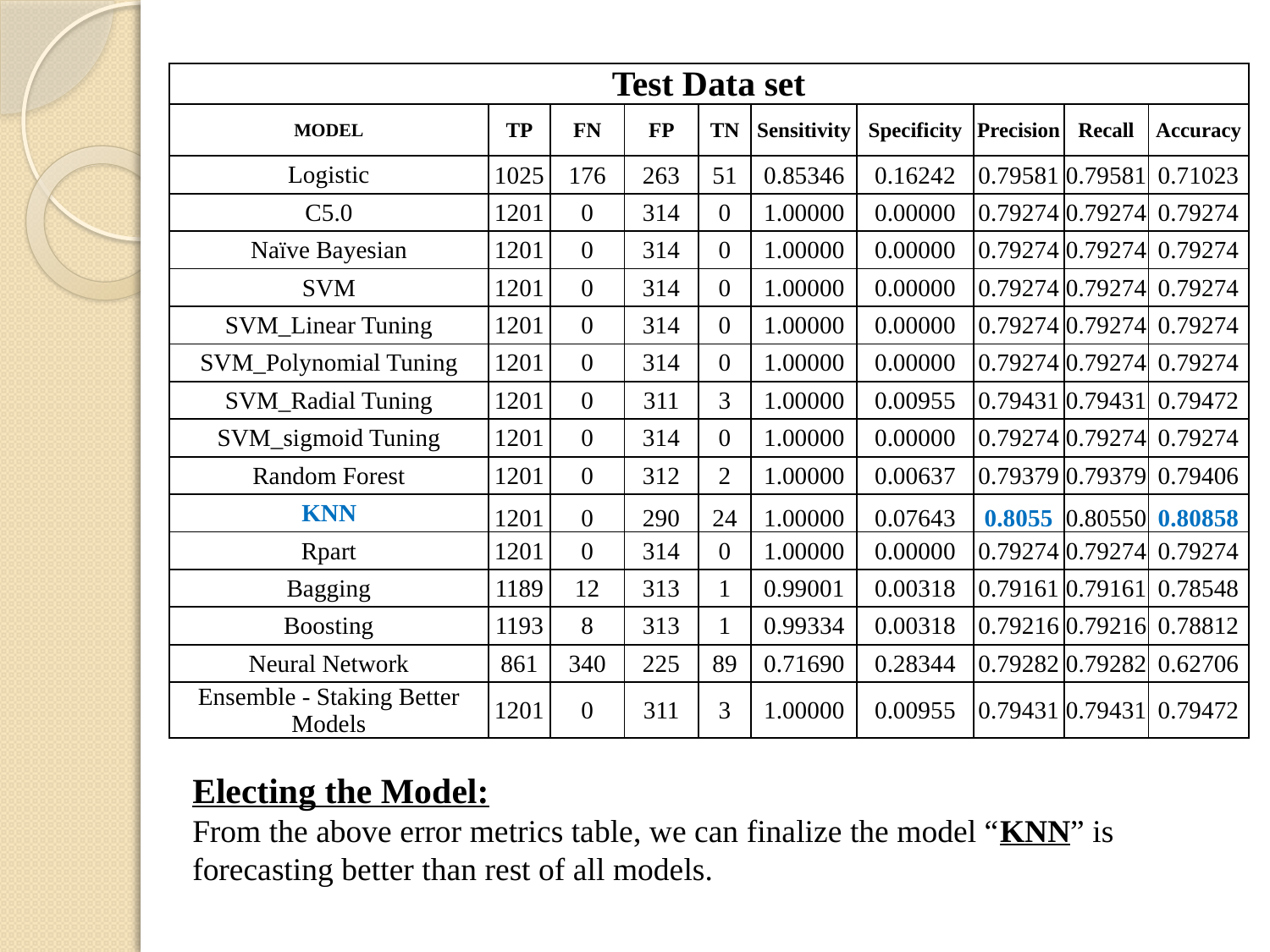

| Test Data set |  |  |  |  |  |  |  |  |  |
| --- | --- | --- | --- | --- | --- | --- | --- | --- | --- |
| MODEL | TP | FN | FP | TN | Sensitivity | Specificity | Precision | Recall | Accuracy |
| Logistic | 1025 | 176 | 263 | 51 | 0.85346 | 0.16242 | 0.79581 | 0.79581 | 0.71023 |
| C5.0 | 1201 | 0 | 314 | 0 | 1.00000 | 0.00000 | 0.79274 | 0.79274 | 0.79274 |
| Naïve Bayesian | 1201 | 0 | 314 | 0 | 1.00000 | 0.00000 | 0.79274 | 0.79274 | 0.79274 |
| SVM | 1201 | 0 | 314 | 0 | 1.00000 | 0.00000 | 0.79274 | 0.79274 | 0.79274 |
| SVM\_Linear Tuning | 1201 | 0 | 314 | 0 | 1.00000 | 0.00000 | 0.79274 | 0.79274 | 0.79274 |
| SVM\_Polynomial Tuning | 1201 | 0 | 314 | 0 | 1.00000 | 0.00000 | 0.79274 | 0.79274 | 0.79274 |
| SVM\_Radial Tuning | 1201 | 0 | 311 | 3 | 1.00000 | 0.00955 | 0.79431 | 0.79431 | 0.79472 |
| SVM\_sigmoid Tuning | 1201 | 0 | 314 | 0 | 1.00000 | 0.00000 | 0.79274 | 0.79274 | 0.79274 |
| Random Forest | 1201 | 0 | 312 | 2 | 1.00000 | 0.00637 | 0.79379 | 0.79379 | 0.79406 |
| KNN | 1201 | 0 | 290 | 24 | 1.00000 | 0.07643 | 0.8055 | 0.80550 | 0.80858 |
| Rpart | 1201 | 0 | 314 | 0 | 1.00000 | 0.00000 | 0.79274 | 0.79274 | 0.79274 |
| Bagging | 1189 | 12 | 313 | 1 | 0.99001 | 0.00318 | 0.79161 | 0.79161 | 0.78548 |
| Boosting | 1193 | 8 | 313 | 1 | 0.99334 | 0.00318 | 0.79216 | 0.79216 | 0.78812 |
| Neural Network | 861 | 340 | 225 | 89 | 0.71690 | 0.28344 | 0.79282 | 0.79282 | 0.62706 |
| Ensemble - Staking Better Models | 1201 | 0 | 311 | 3 | 1.00000 | 0.00955 | 0.79431 | 0.79431 | 0.79472 |
Electing the Model:
From the above error metrics table, we can finalize the model “KNN” is forecasting better than rest of all models.